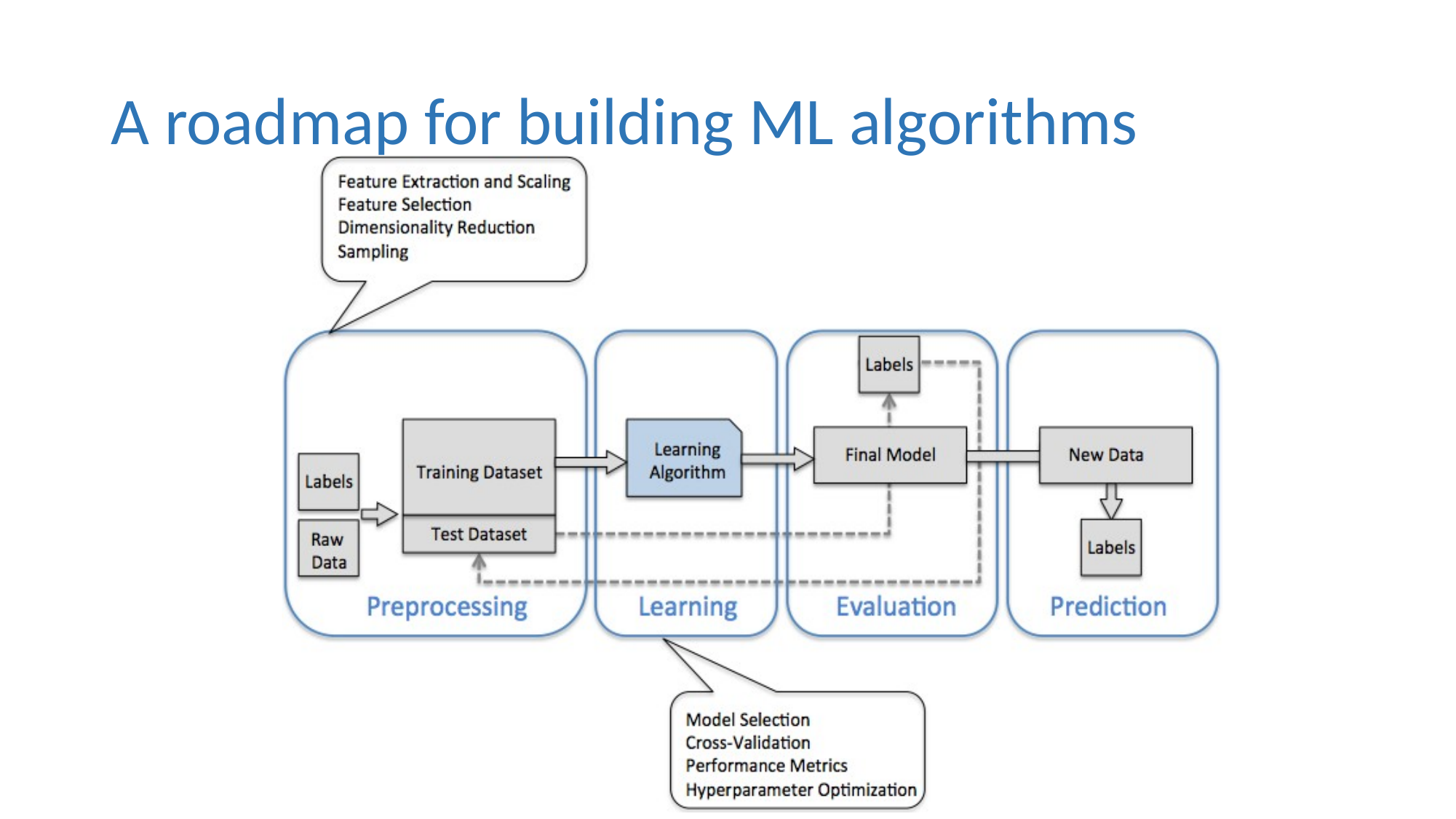

# A roadmap for building ML algorithms